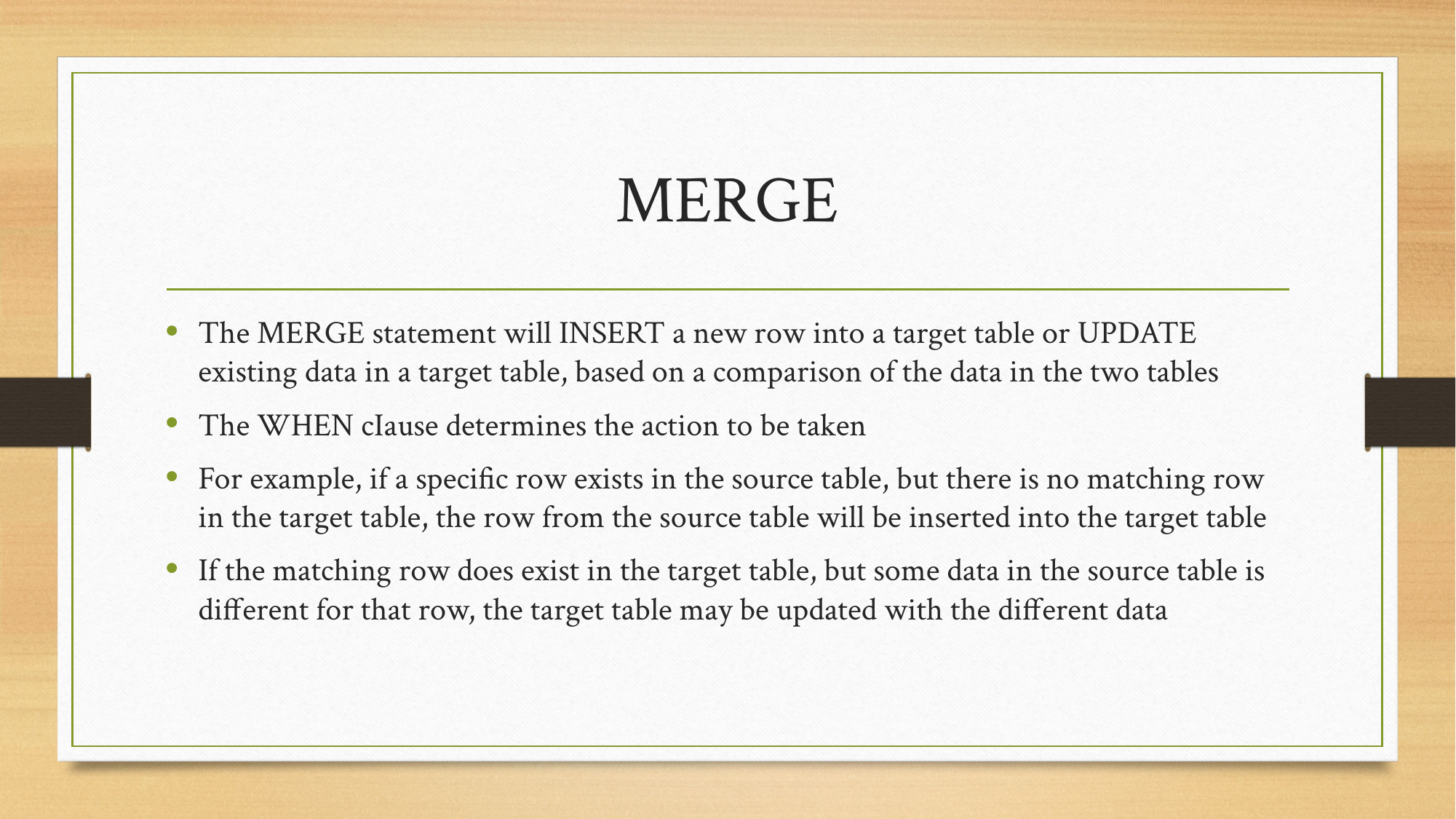

# MERGE
The MERGE statement will INSERT a new row into a target table or UPDATE existing data in a target table, based on a comparison of the data in the two tables
The WHEN cIause determines the action to be taken
For example, if a specific row exists in the source table, but there is no matching row in the target table, the row from the source table will be inserted into the target table
If the matching row does exist in the target table, but some data in the source table is different for that row, the target table may be updated with the different data